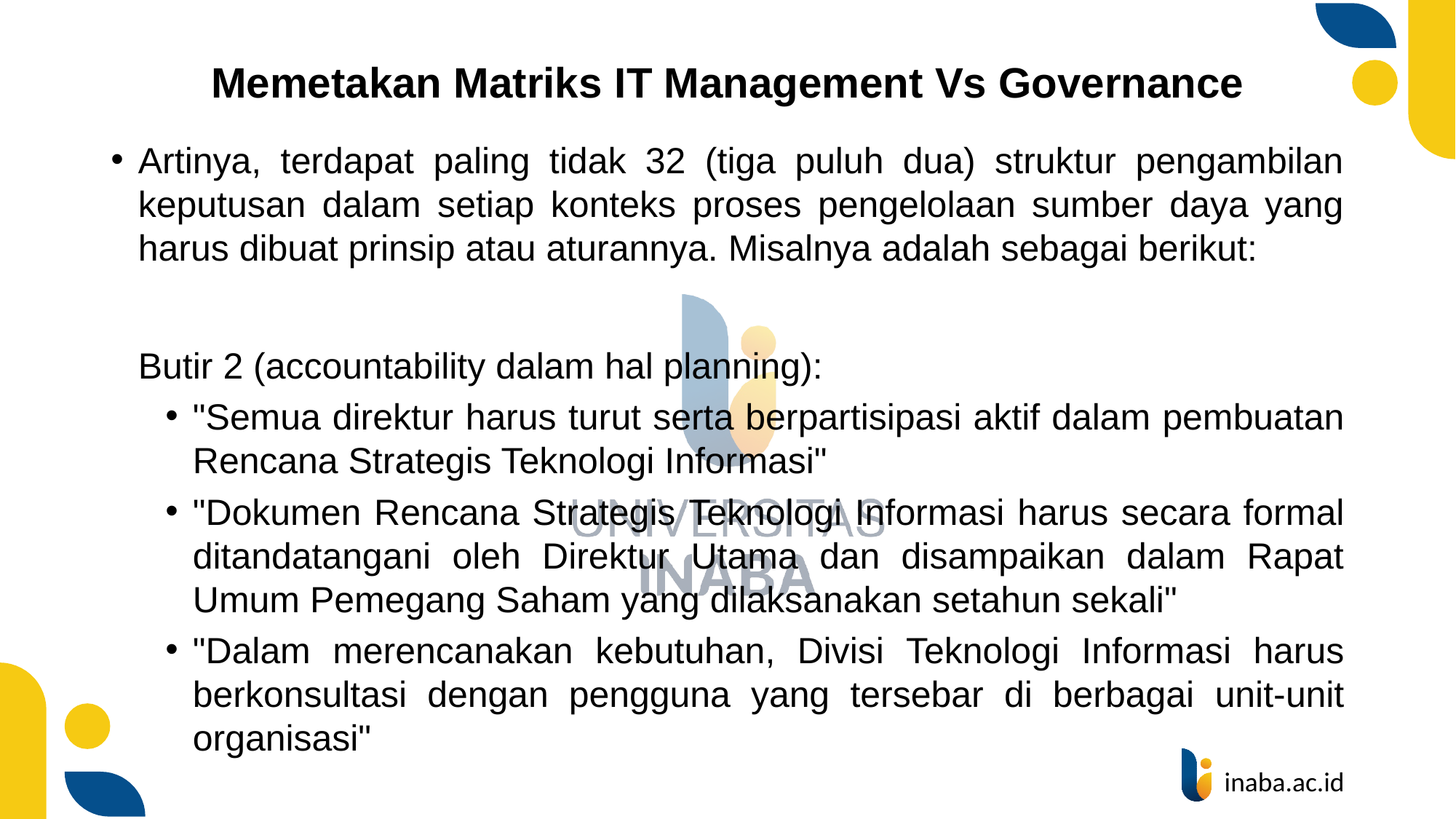

# Memetakan Matriks IT Management Vs Governance
Artinya, terdapat paling tidak 32 (tiga puluh dua) struktur pengambilan keputusan dalam setiap konteks proses pengelolaan sumber daya yang harus dibuat prinsip atau aturannya. Misalnya adalah sebagai berikut:

	Butir 2 (accountability dalam hal planning):
"Semua direktur harus turut serta berpartisipasi aktif dalam pembuatan
Rencana Strategis Teknologi Informasi"
"Dokumen Rencana Strategis Teknologi Informasi harus secara formal
ditandatangani oleh Direktur Utama dan disampaikan dalam Rapat Umum Pemegang Saham yang dilaksanakan setahun sekali"
"Dalam merencanakan kebutuhan, Divisi Teknologi Informasi harus
berkonsultasi dengan pengguna yang tersebar di berbagai unit-unit organisasi"